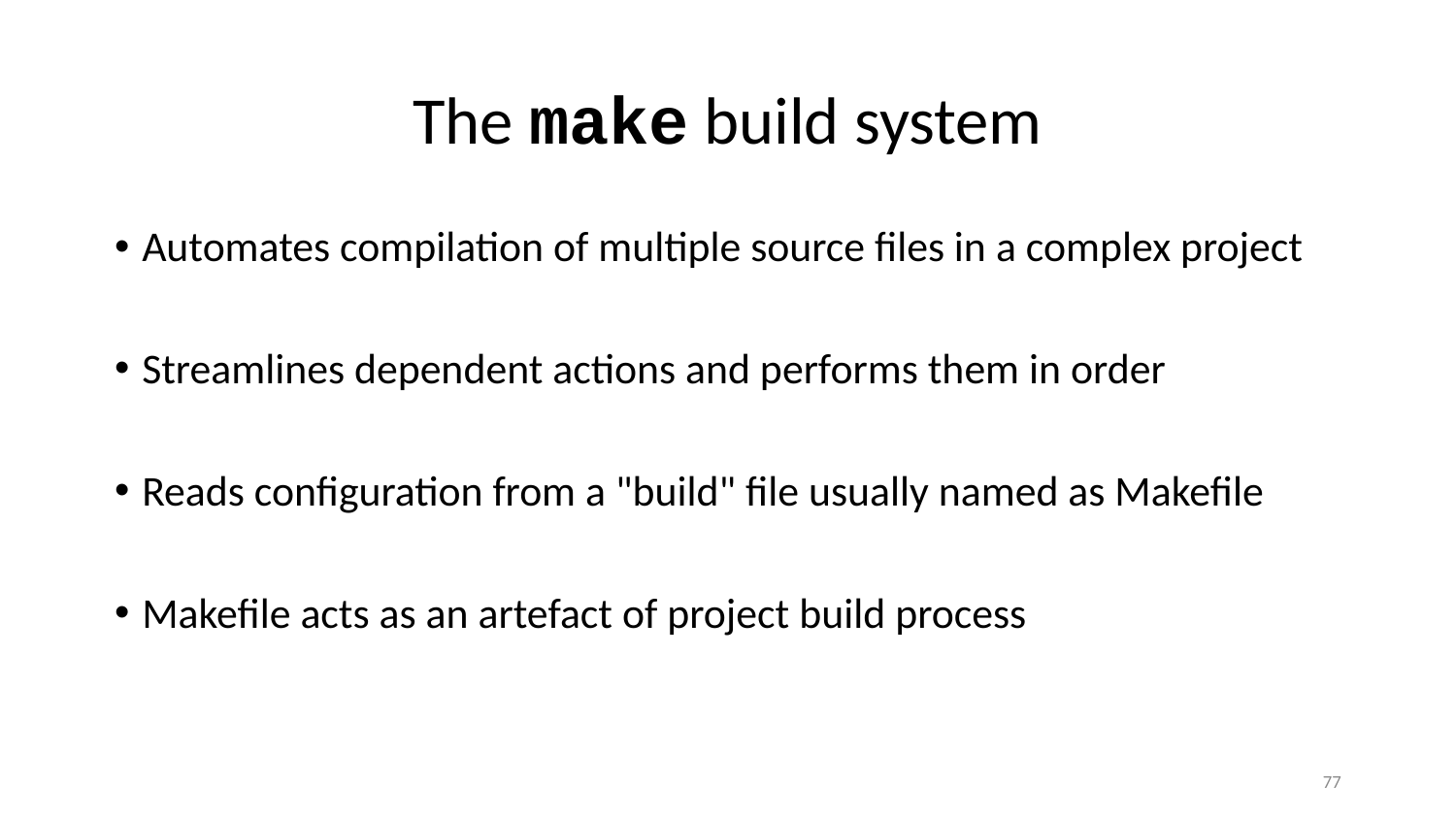

# The make build system
Automates compilation of multiple source files in a complex project

Streamlines dependent actions and performs them in order

Reads configuration from a "build" file usually named as Makefile

Makefile acts as an artefact of project build process
77